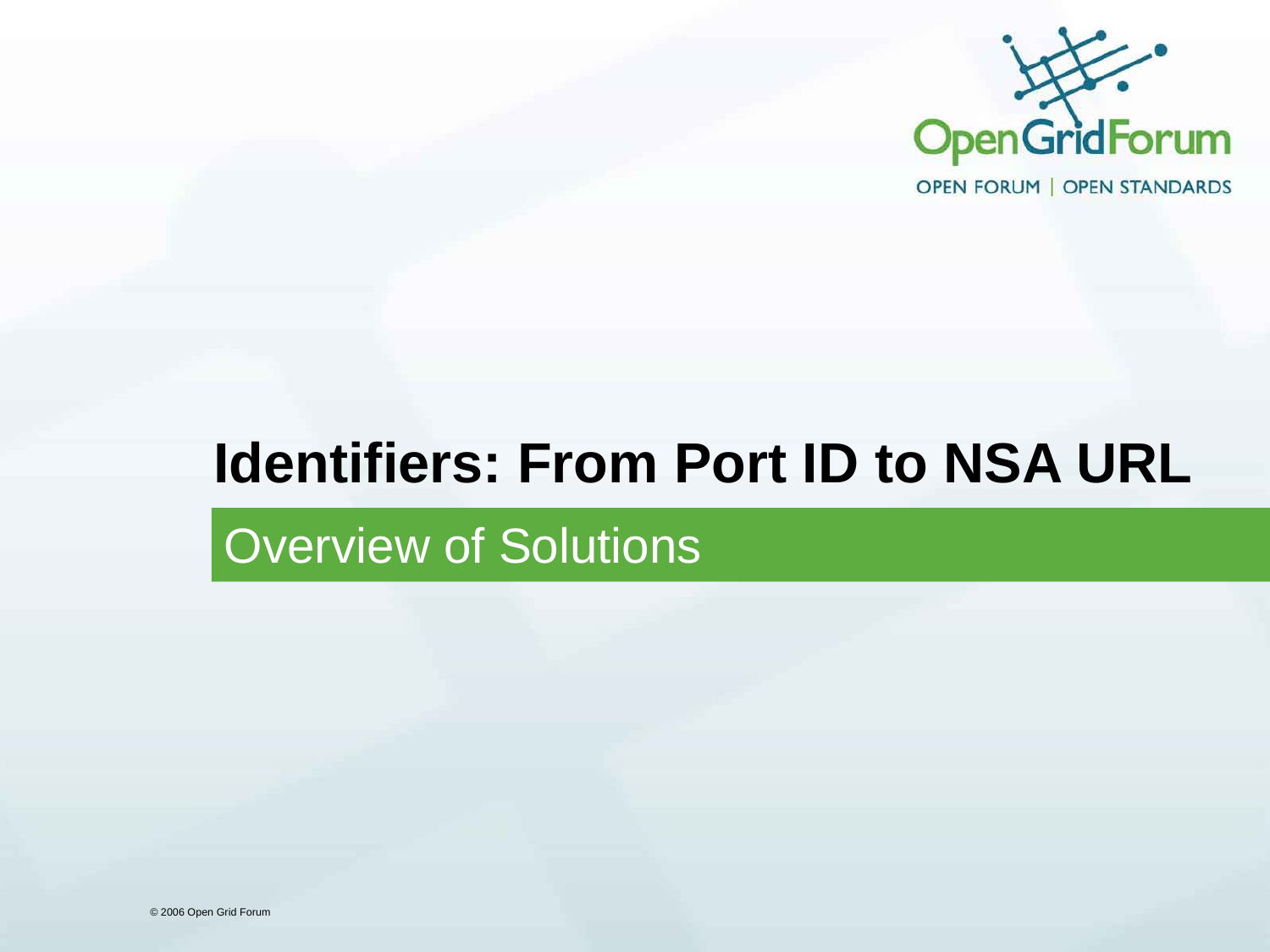

# Identifiers: From Port ID to NSA URL
Overview of Solutions